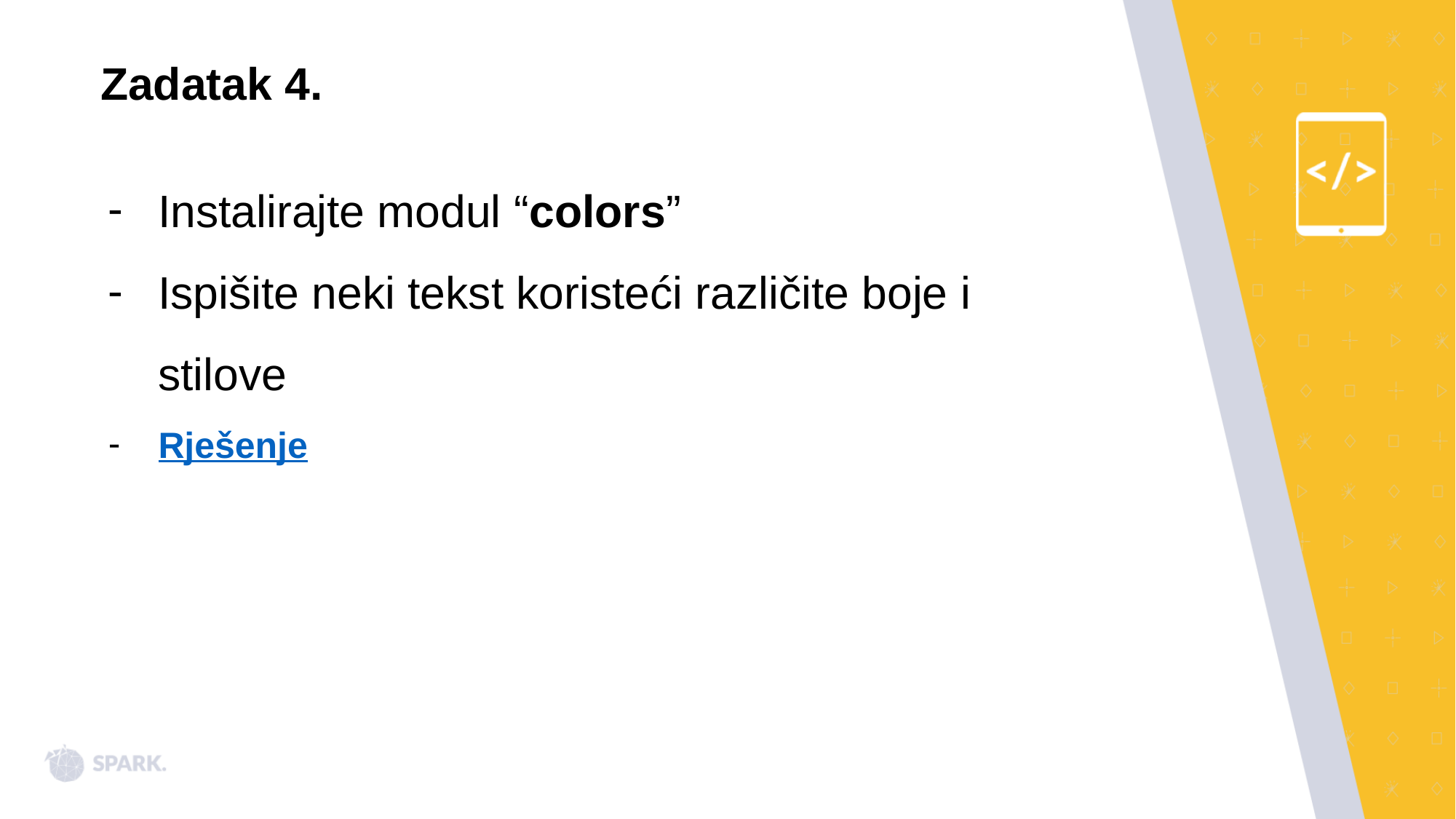

Zadatak 4.
Instalirajte modul “colors”
Ispišite neki tekst koristeći različite boje i stilove
Rješenje